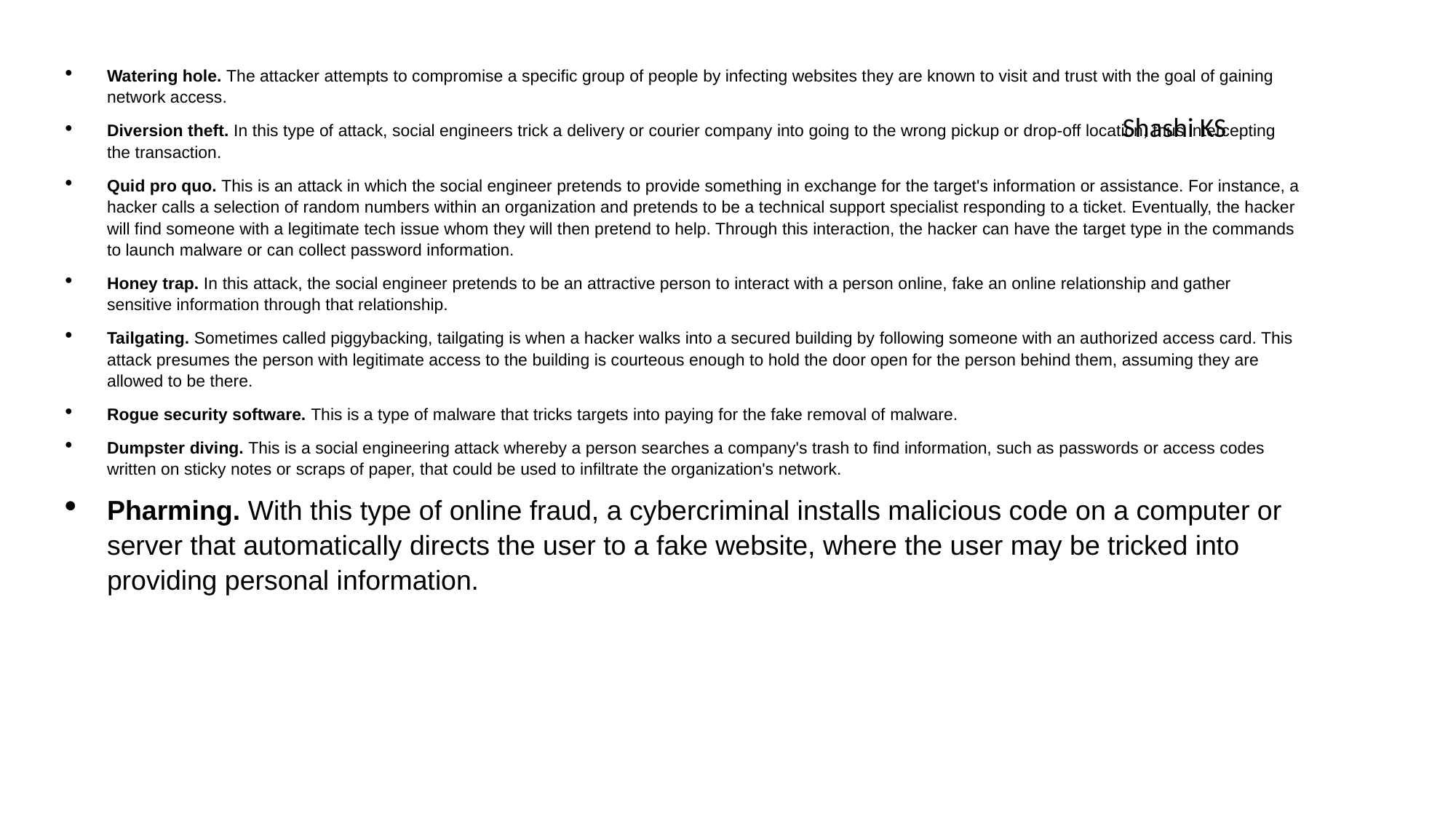

Watering hole. The attacker attempts to compromise a specific group of people by infecting websites they are known to visit and trust with the goal of gaining network access.
Diversion theft. In this type of attack, social engineers trick a delivery or courier company into going to the wrong pickup or drop-off location, thus intercepting the transaction.
Quid pro quo. This is an attack in which the social engineer pretends to provide something in exchange for the target's information or assistance. For instance, a hacker calls a selection of random numbers within an organization and pretends to be a technical support specialist responding to a ticket. Eventually, the hacker will find someone with a legitimate tech issue whom they will then pretend to help. Through this interaction, the hacker can have the target type in the commands to launch malware or can collect password information.
Honey trap. In this attack, the social engineer pretends to be an attractive person to interact with a person online, fake an online relationship and gather sensitive information through that relationship.
Tailgating. Sometimes called piggybacking, tailgating is when a hacker walks into a secured building by following someone with an authorized access card. This attack presumes the person with legitimate access to the building is courteous enough to hold the door open for the person behind them, assuming they are allowed to be there.
Rogue security software. This is a type of malware that tricks targets into paying for the fake removal of malware.
Dumpster diving. This is a social engineering attack whereby a person searches a company's trash to find information, such as passwords or access codes written on sticky notes or scraps of paper, that could be used to infiltrate the organization's network.
Pharming. With this type of online fraud, a cybercriminal installs malicious code on a computer or server that automatically directs the user to a fake website, where the user may be tricked into providing personal information.